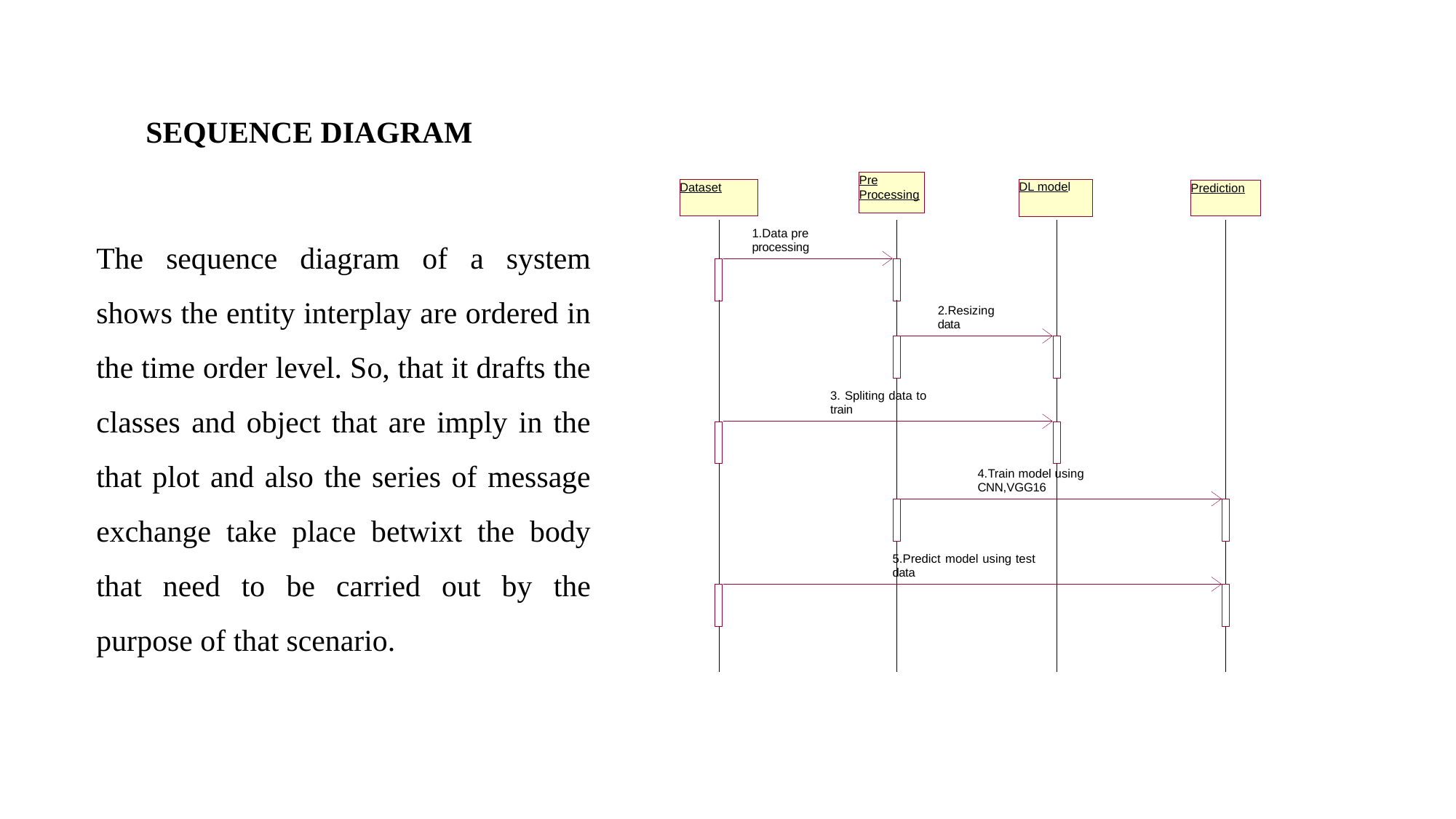

SEQUENCE DIAGRAM

Pre Processing
DL model
Dataset
Prediction
The sequence diagram of a system shows the entity interplay are ordered in the time order level. So, that it drafts the classes and object that are imply in the that plot and also the series of message exchange take place betwixt the body that need to be carried out by the purpose of that scenario.

1.Data pre processing

2.Resizing data

3. Spliting data to train
4.Train model using CNN,VGG16
5.Predict model using test data